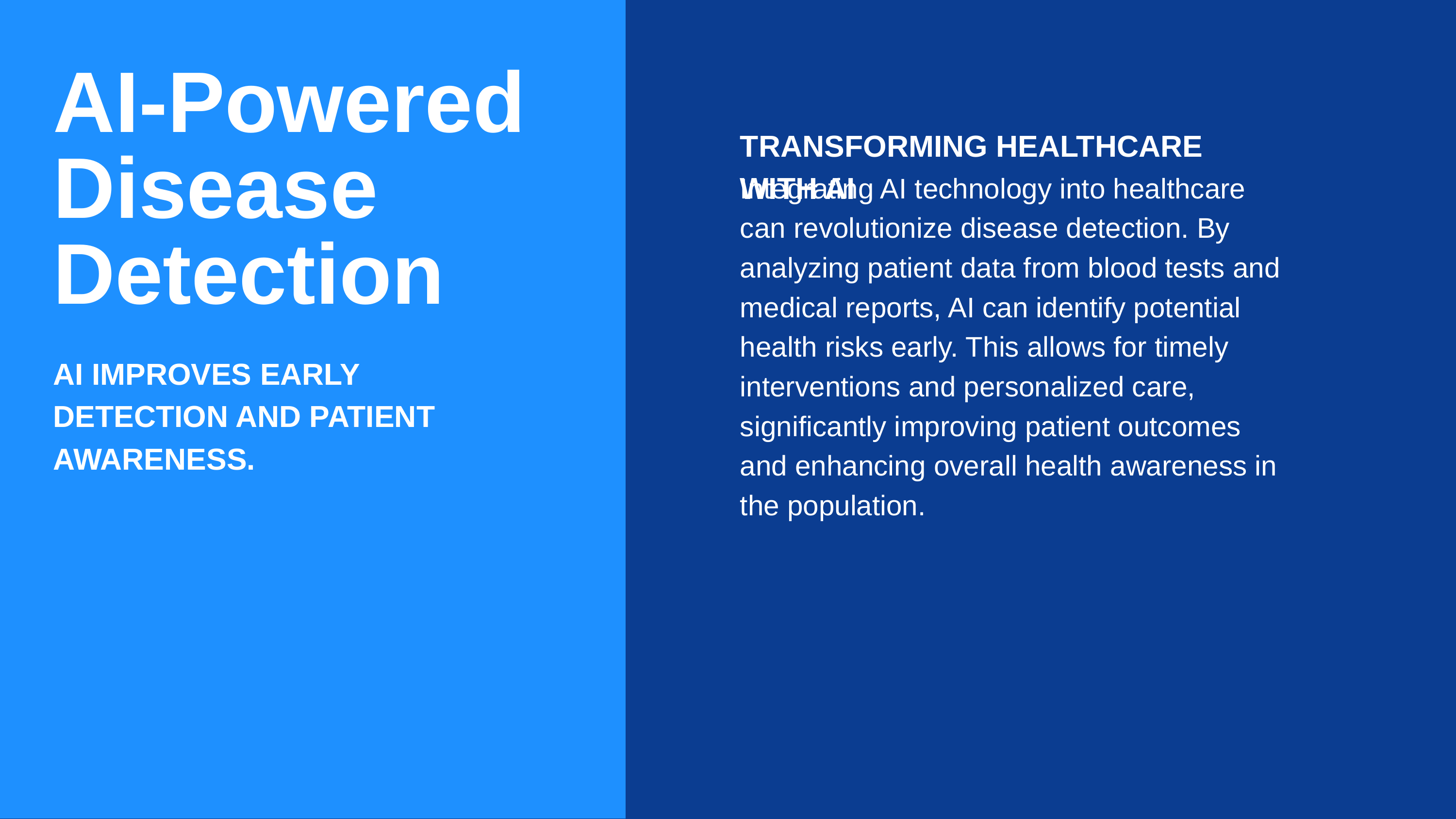

AI-Powered Disease Detection
AI IMPROVES EARLY DETECTION AND PATIENT AWARENESS.
TRANSFORMING HEALTHCARE WITH AI
Integrating AI technology into healthcare can revolutionize disease detection. By analyzing patient data from blood tests and medical reports, AI can identify potential health risks early. This allows for timely interventions and personalized care, significantly improving patient outcomes and enhancing overall health awareness in the population.